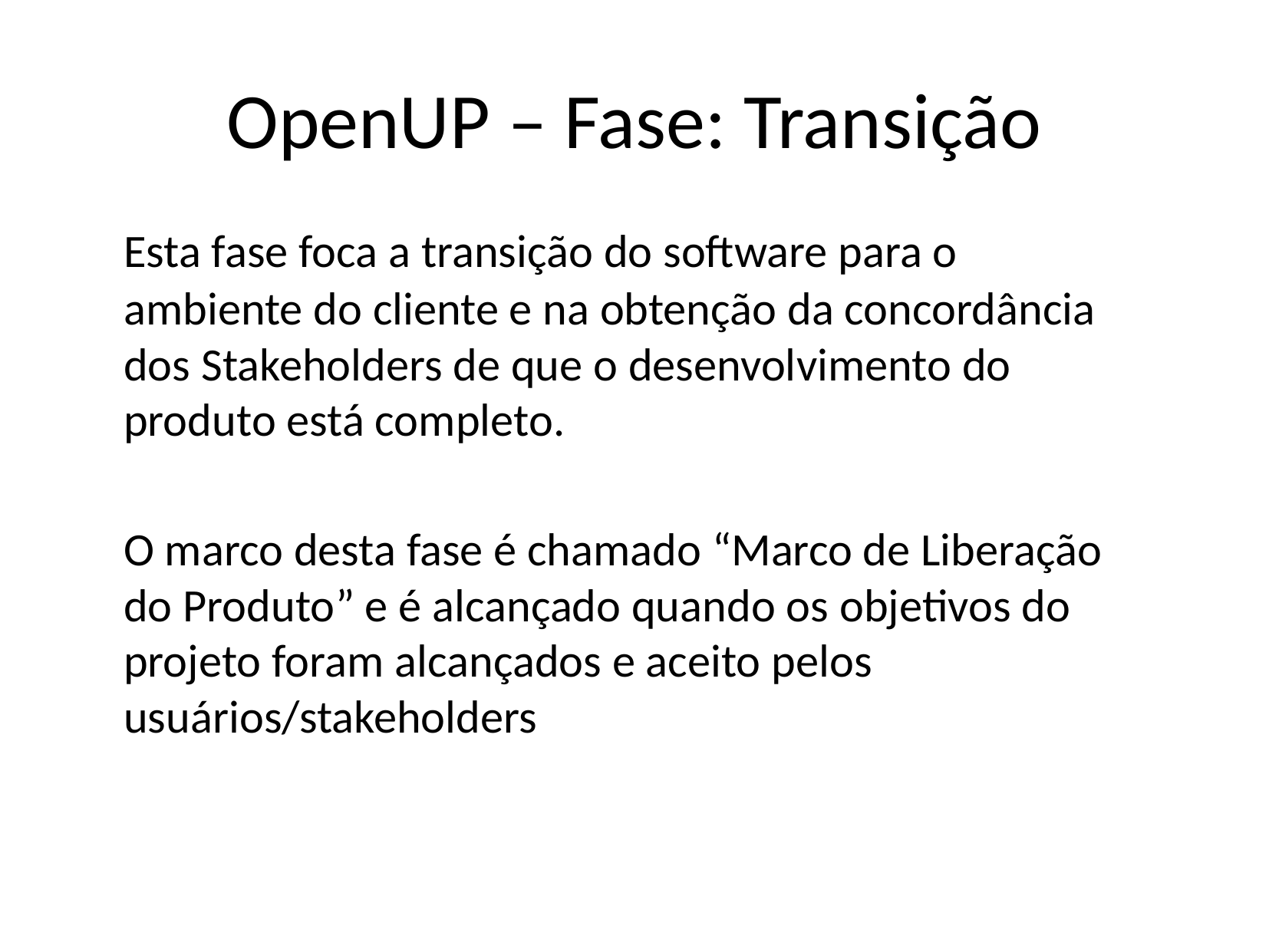

# OpenUP – Fase: Transição
	Esta fase foca a transição do software para o ambiente do cliente e na obtenção da concordância dos Stakeholders de que o desenvolvimento do produto está completo.

	O marco desta fase é chamado “Marco de Liberação do Produto” e é alcançado quando os objetivos do projeto foram alcançados e aceito pelos usuários/stakeholders